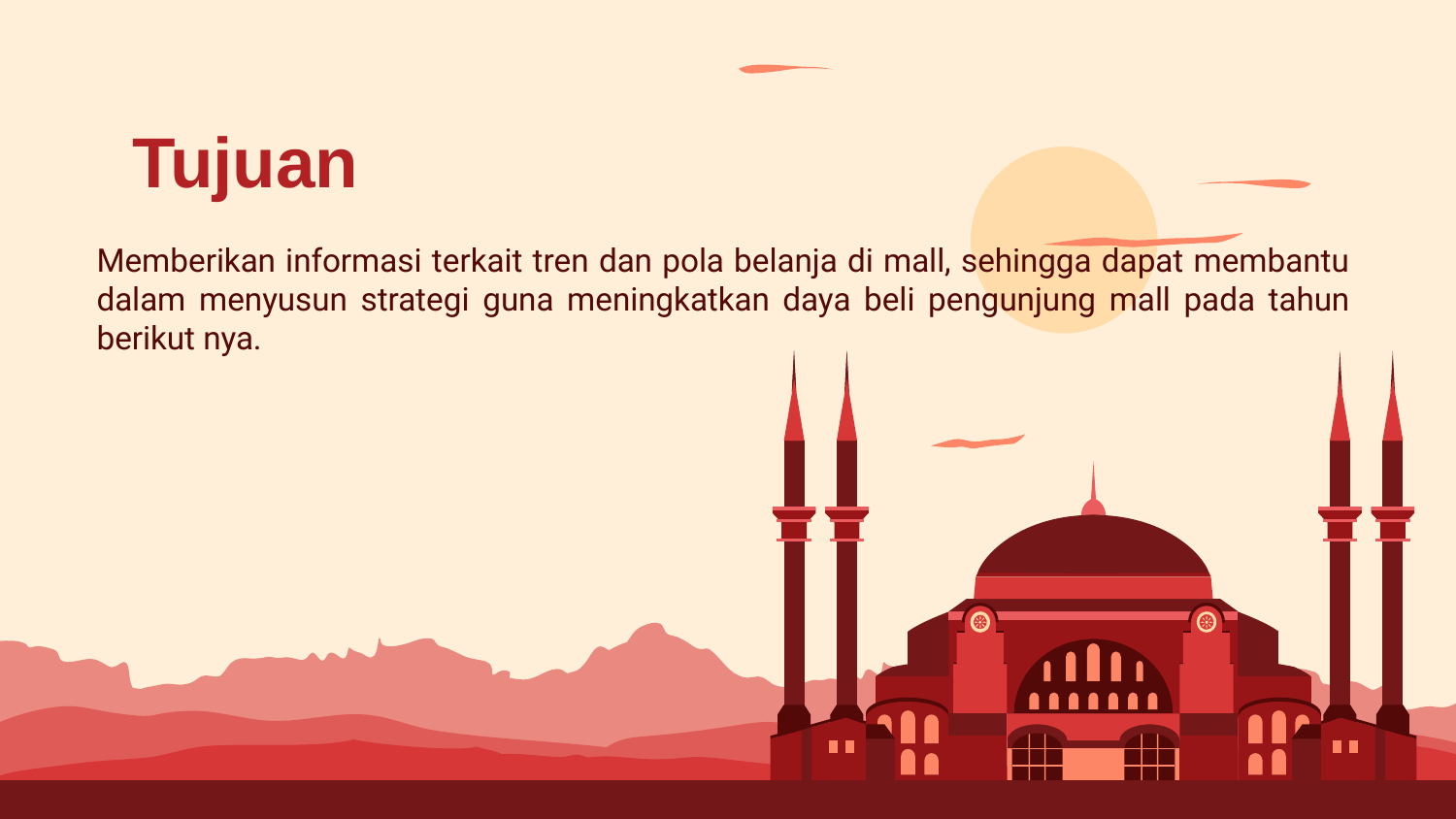

# Tujuan

Memberikan informasi terkait tren dan pola belanja di mall, sehingga dapat membantu dalam menyusun strategi guna meningkatkan daya beli pengunjung mall pada tahun berikut nya.